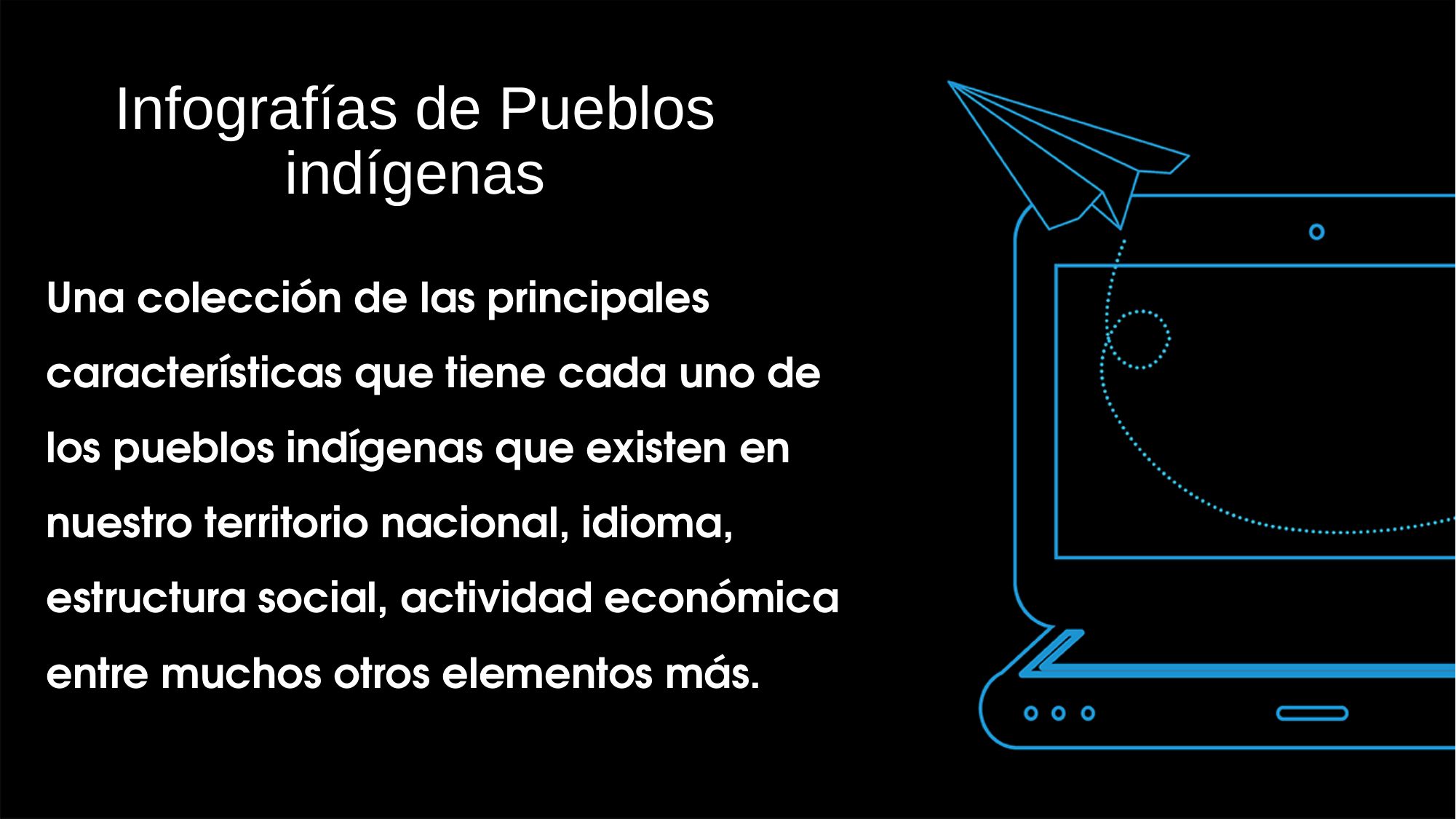

# Infografías de Pueblos indígenas
Una colección de las principales características que tiene cada uno de los pueblos indígenas que existen en nuestro territorio nacional, idioma, estructura social, actividad económica entre muchos otros elementos más.